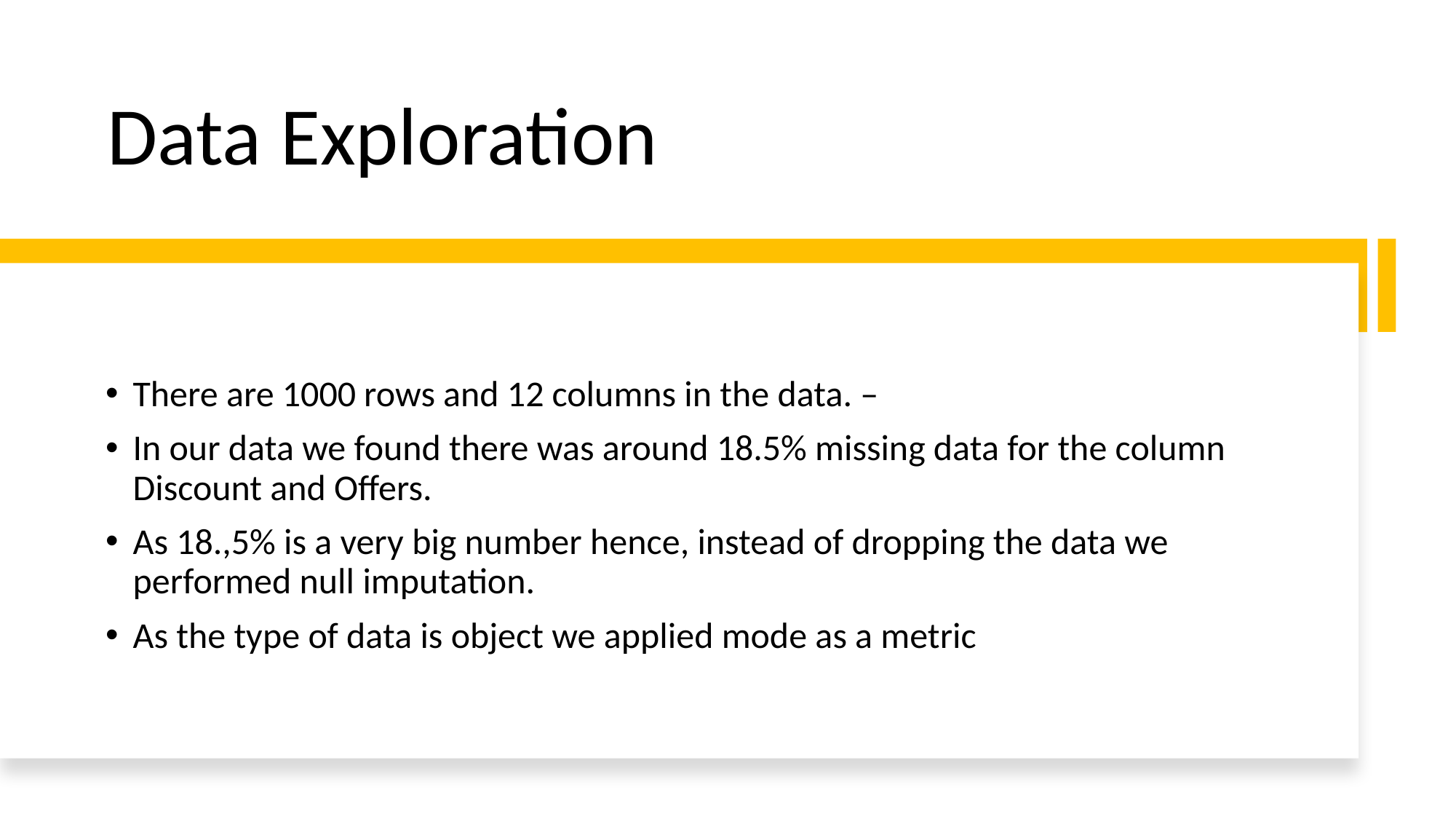

# Data Exploration

There are 1000 rows and 12 columns in the data. –
In our data we found there was around 18.5% missing data for the column Discount and Offers.
As 18.,5% is a very big number hence, instead of dropping the data we performed null imputation.
As the type of data is object we applied mode as a metric